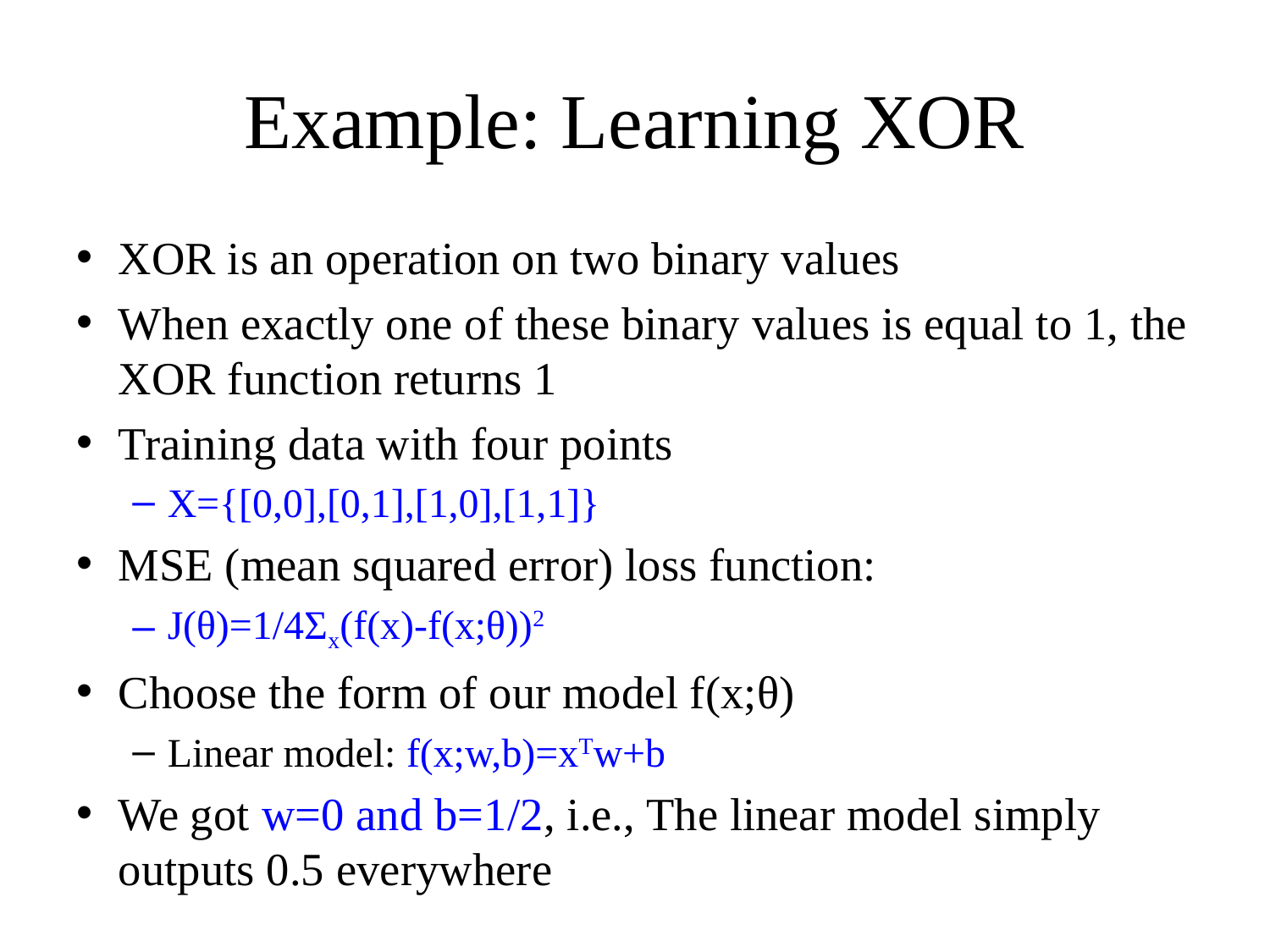

# Example: Learning XOR
XOR is an operation on two binary values
When exactly one of these binary values is equal to 1, the XOR function returns 1
Training data with four points
X={[0,0],[0,1],[1,0],[1,1]}
MSE (mean squared error) loss function:
J(θ)=1/4Σx(f(x)-f(x;θ))2
Choose the form of our model f(x;θ)
Linear model: f(x;w,b)=xTw+b
We got w=0 and b=1/2, i.e., The linear model simply outputs 0.5 everywhere